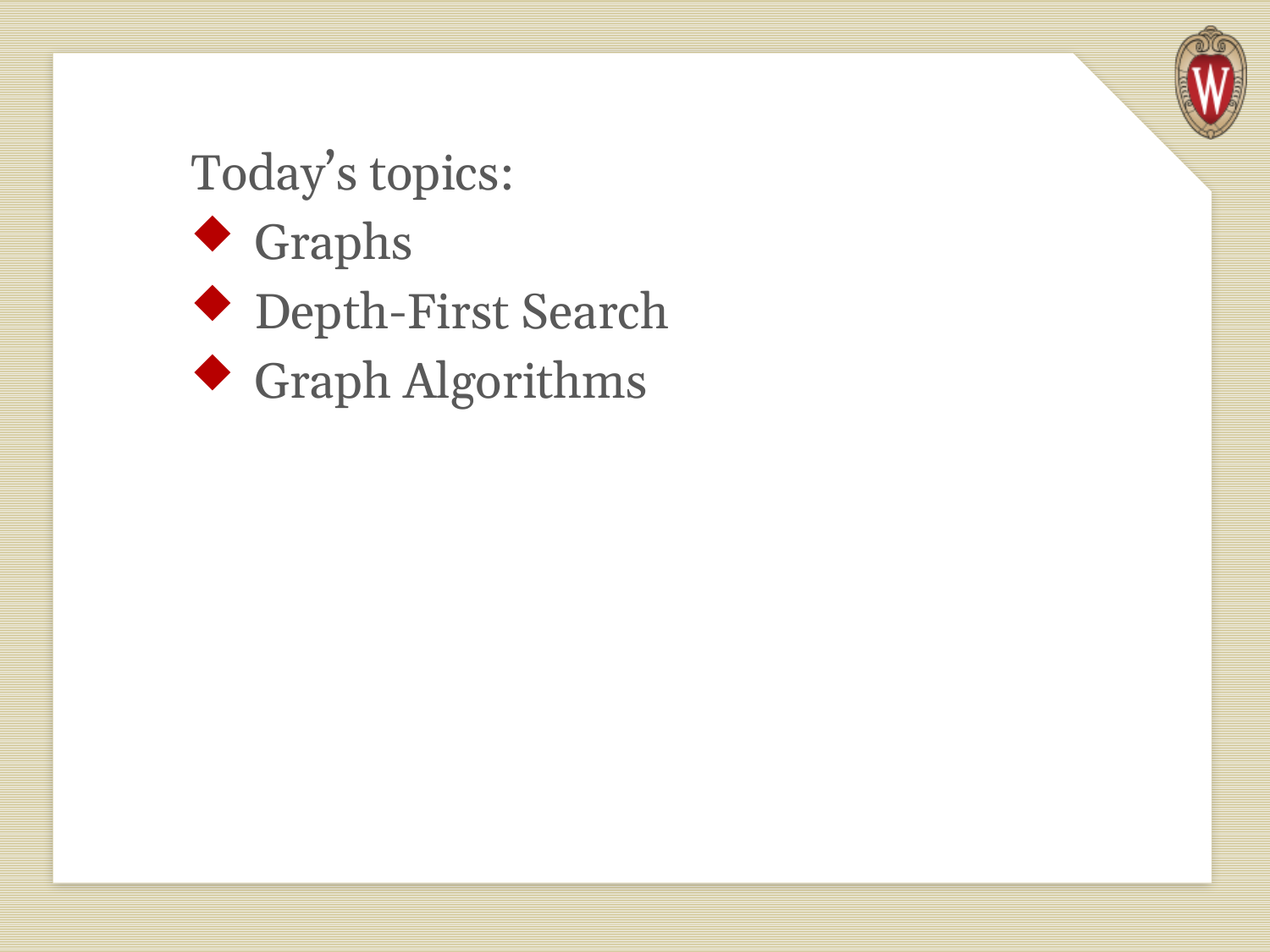

Today’s topics:
Graphs
Depth-First Search
Graph Algorithms